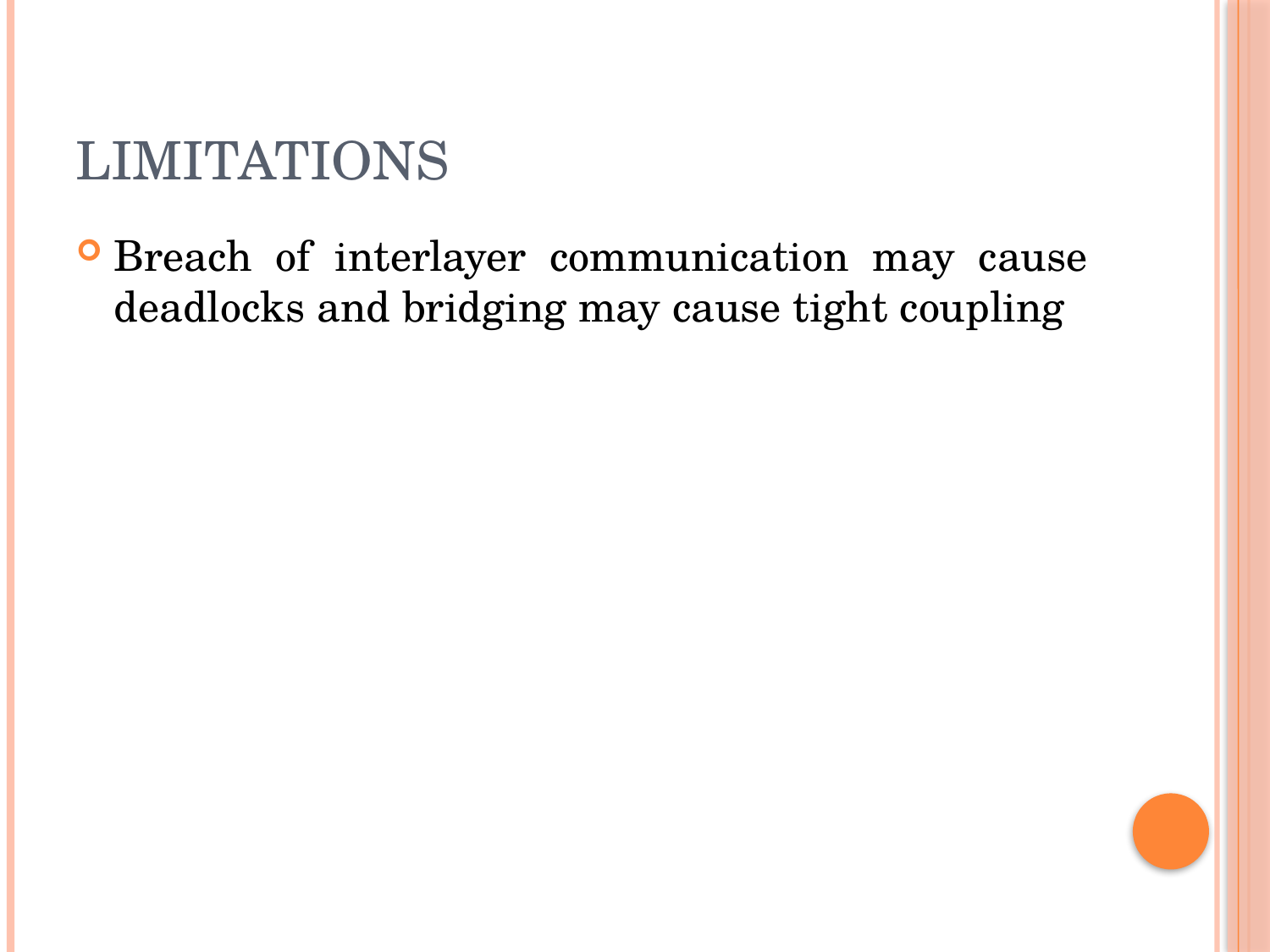

# Limitations
Breach of interlayer communication may cause deadlocks and bridging may cause tight coupling